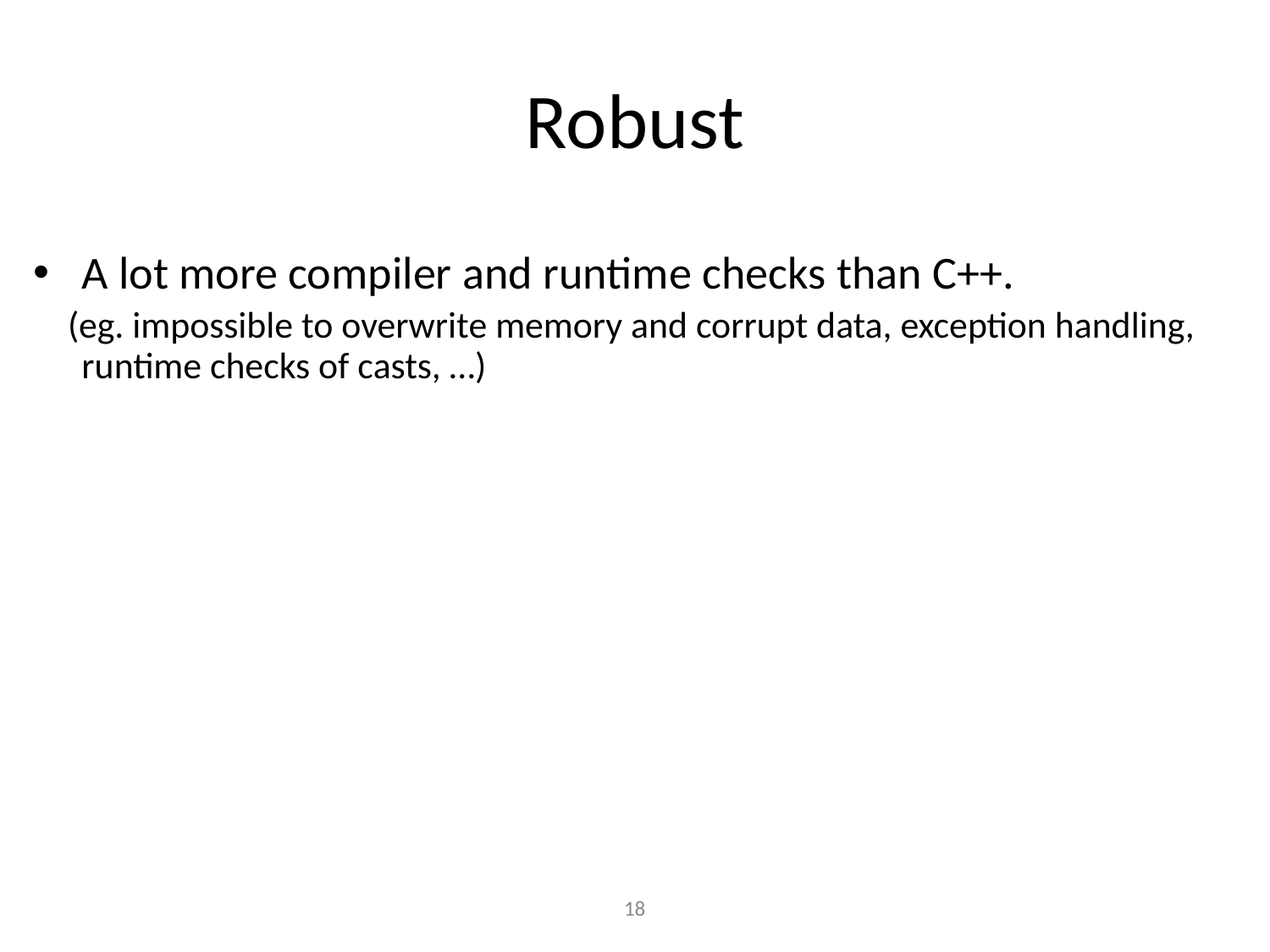

# Robust
A lot more compiler and runtime checks than C++.
    (eg. impossible to overwrite memory and corrupt data, exception handling, runtime checks of casts, …)
18